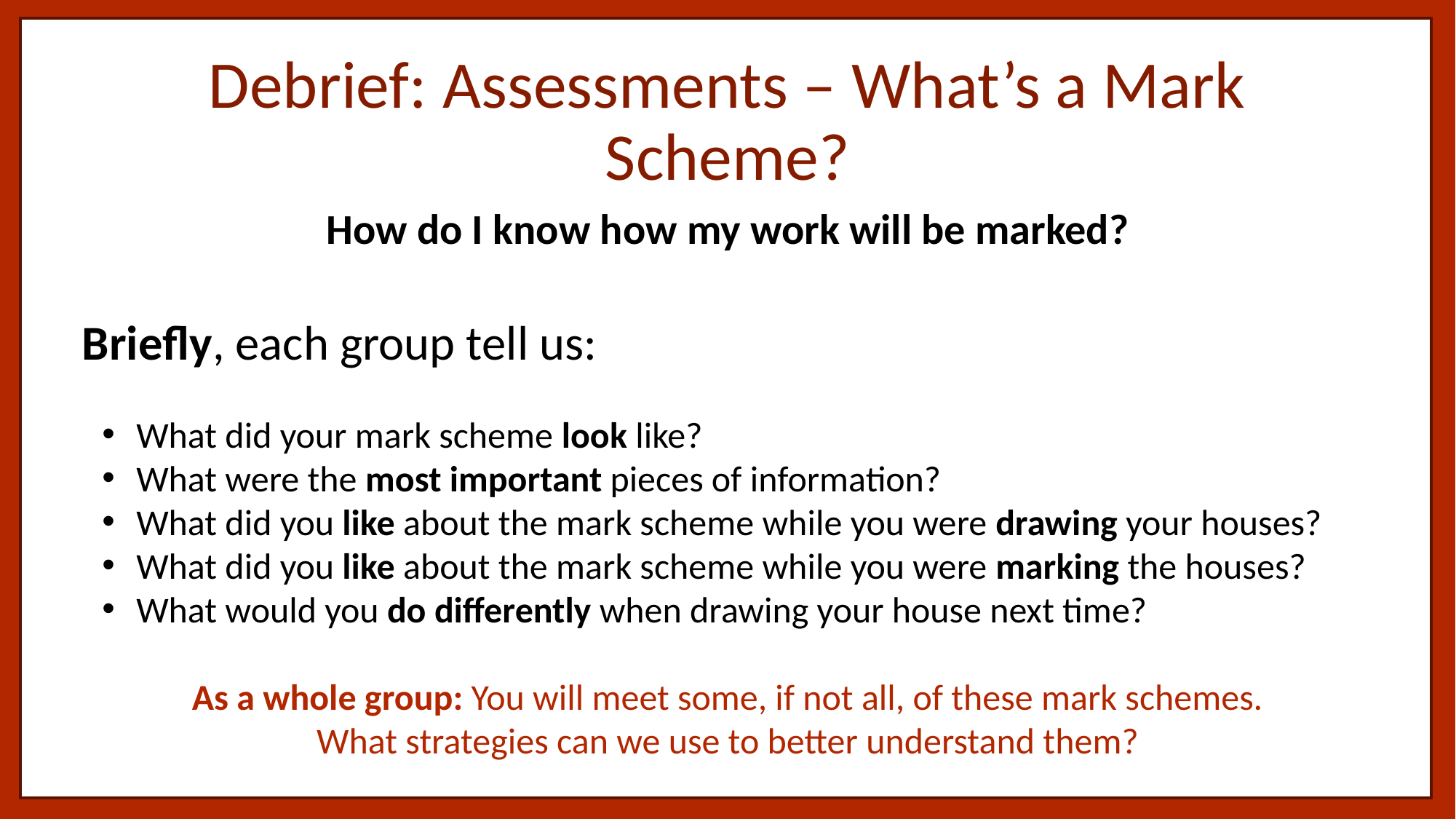

# Debrief: Assessments – What’s a Mark Scheme?
How do I know how my work will be marked?
Briefly, each group tell us:
What did your mark scheme look like?
What were the most important pieces of information?
What did you like about the mark scheme while you were drawing your houses?
What did you like about the mark scheme while you were marking the houses?
What would you do differently when drawing your house next time?
As a whole group: You will meet some, if not all, of these mark schemes.
What strategies can we use to better understand them?